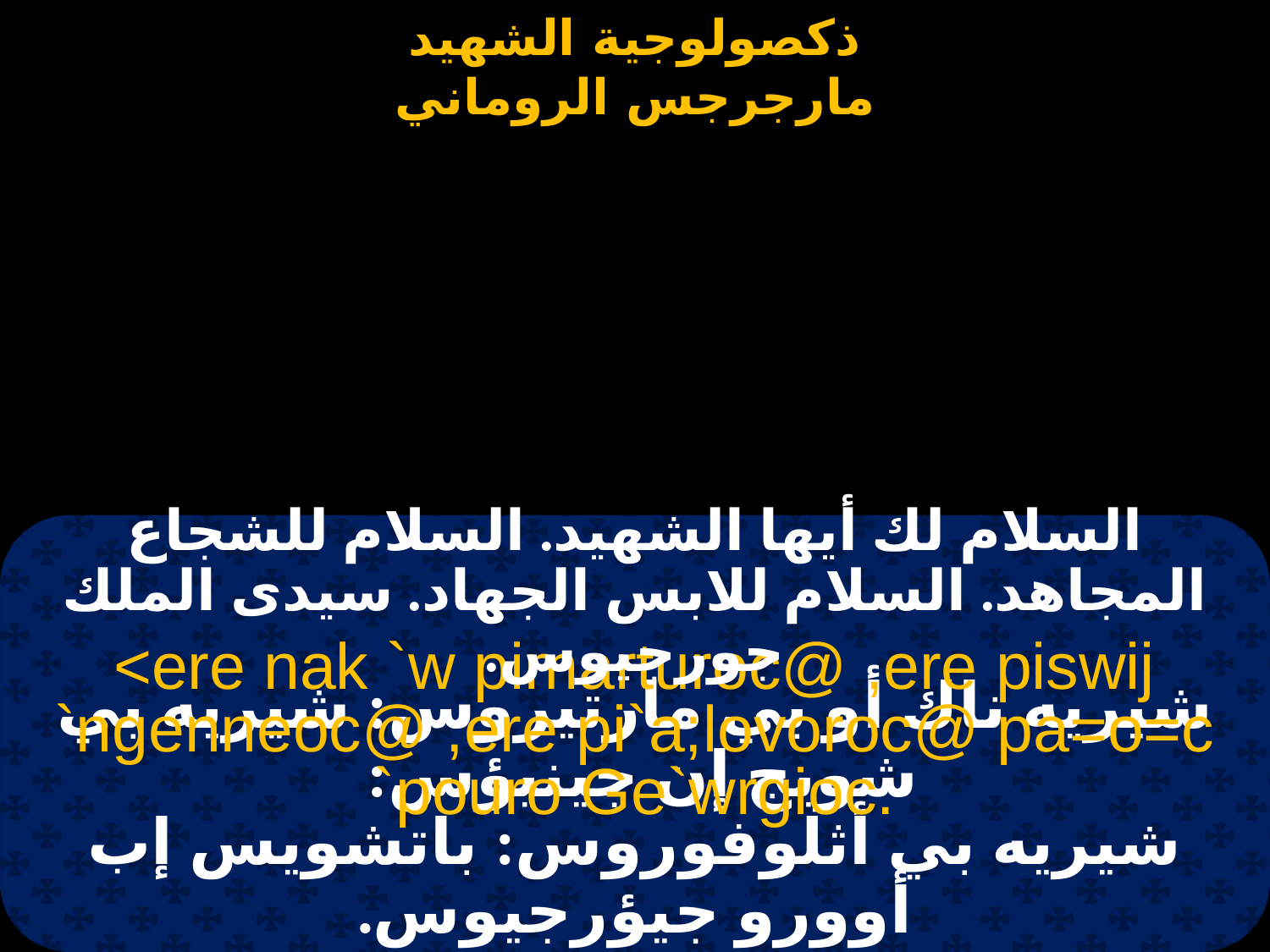

#
السلام لك أيها الشهيد. السلام للشجاع المجاهد. السلام للابس الجهاد. سيدى الملك جورجيوس.
<ere nak `w pimarturoc@ ,ere piswij `ngenneoc@ ,ere pi`a;lovoroc@ pa=o=c `pouro Ge`wrgioc.
شيريه ناك أو بي مارتيروس: شيريه بي شويج إن جينيؤس:
شيريه بي أثلوفوروس: باتشويس إب أوورو جيؤرجيوس.